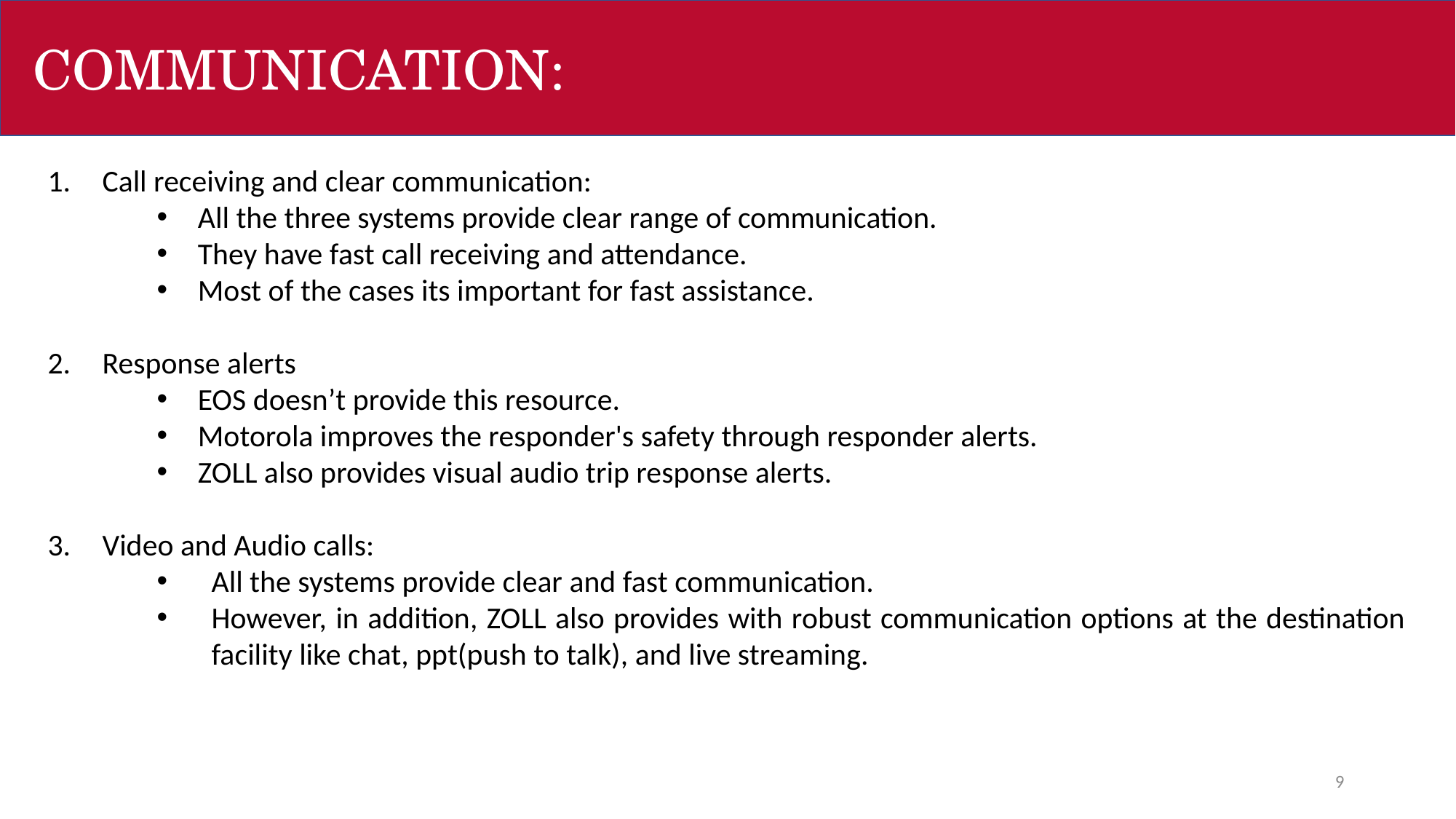

COMMUNICATION:
Call receiving and clear communication:
All the three systems provide clear range of communication.
They have fast call receiving and attendance.
Most of the cases its important for fast assistance.

Response alerts
EOS doesn’t provide this resource.
Motorola improves the responder's safety through responder alerts.
ZOLL also provides visual audio trip response alerts.

Video and Audio calls:
All the systems provide clear and fast communication.
However, in addition, ZOLL also provides with robust communication options at the destination facility like chat, ppt(push to talk), and live streaming.

9